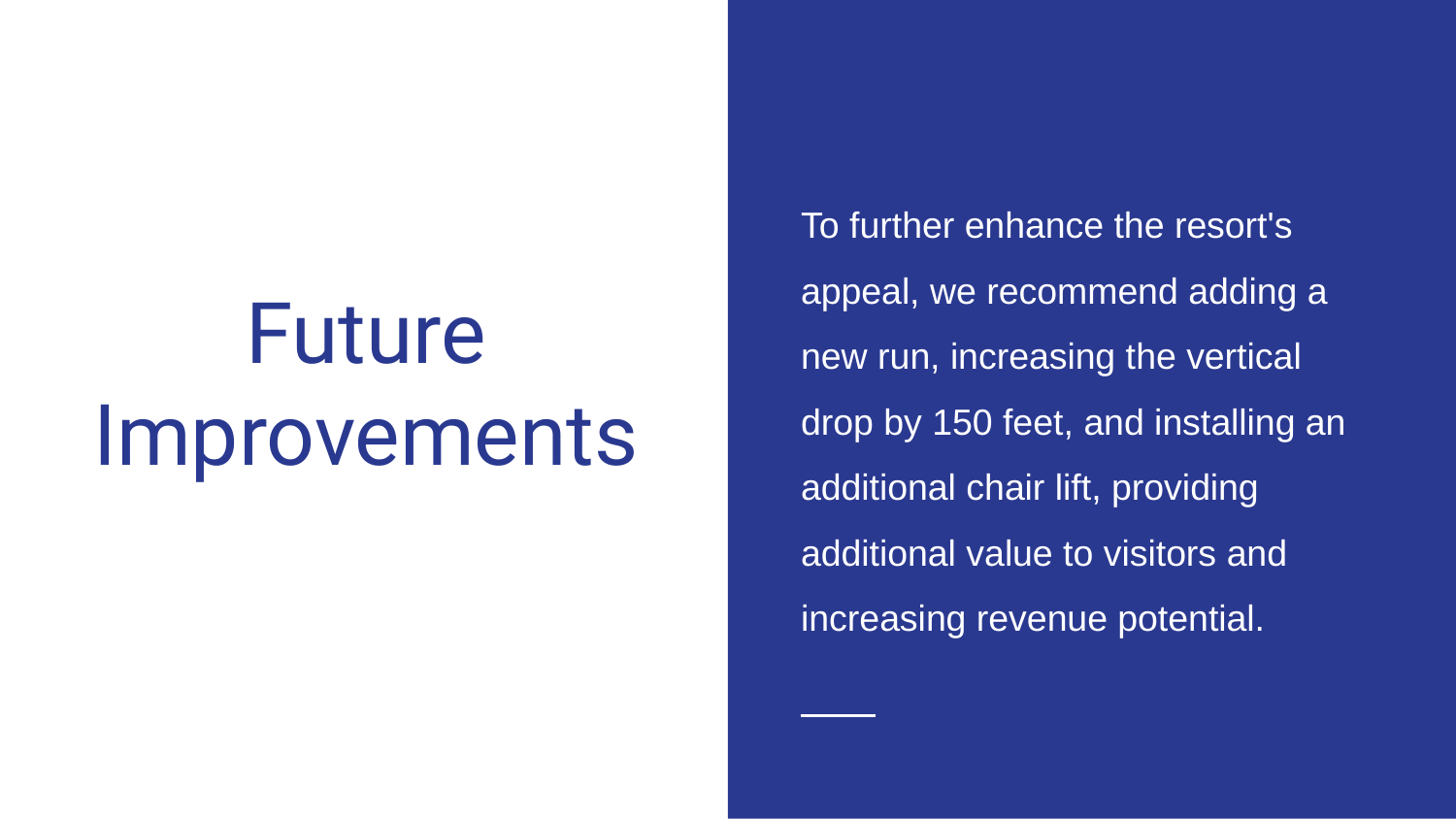

To further enhance the resort's appeal, we recommend adding a new run, increasing the vertical drop by 150 feet, and installing an additional chair lift, providing additional value to visitors and increasing revenue potential.
# Future Improvements